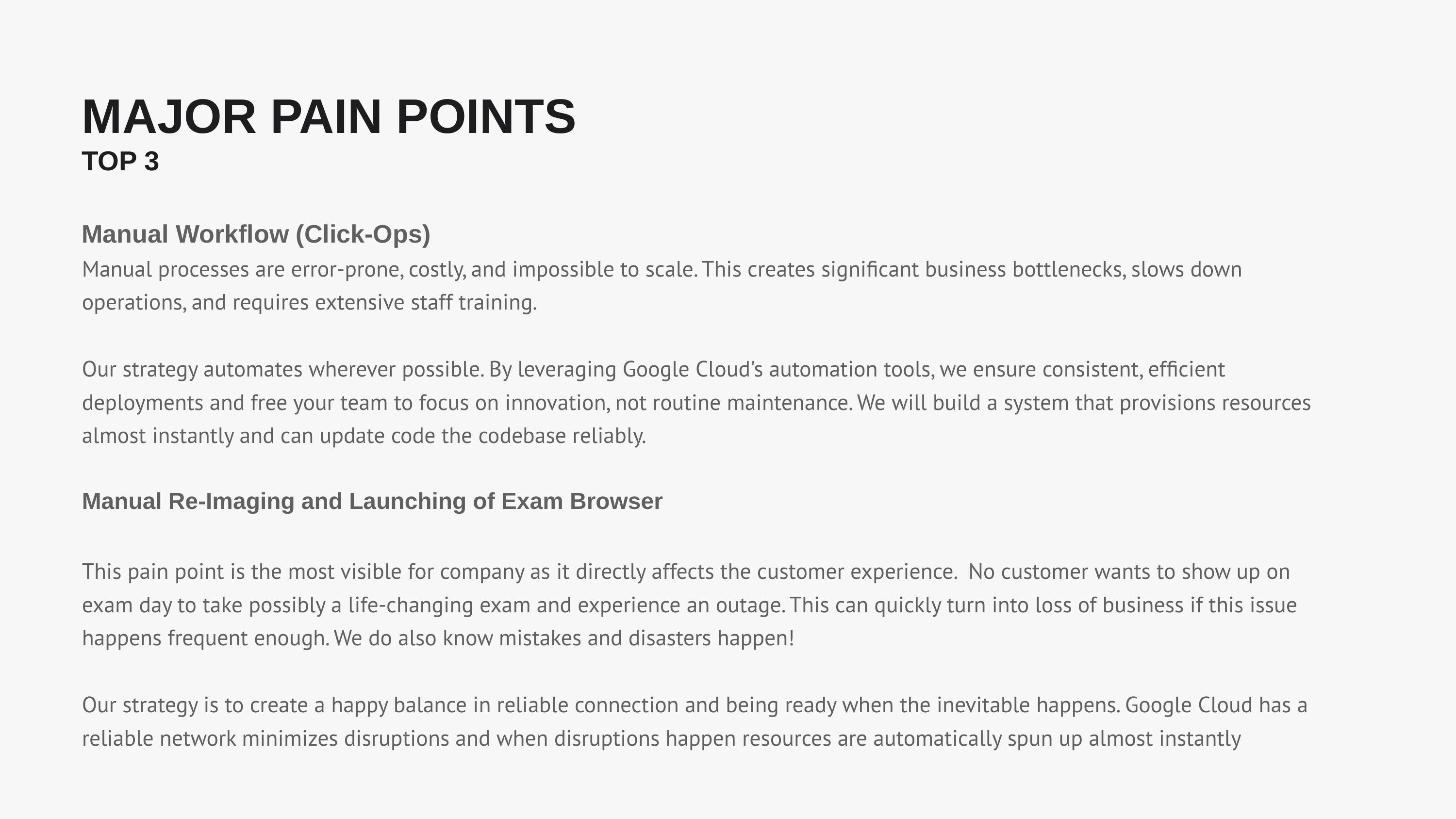

MAJOR PAIN POINTS
TOP 3
Manual Workflow (Click-Ops)
Manual processes are error-prone, costly, and impossible to scale. This creates significant business bottlenecks, slows down operations, and requires extensive staff training.

Our strategy automates wherever possible. By leveraging Google Cloud's automation tools, we ensure consistent, efficient deployments and free your team to focus on innovation, not routine maintenance. We will build a system that provisions resources almost instantly and can update code the codebase reliably.
Manual Re-Imaging and Launching of Exam Browser
This pain point is the most visible for company as it directly affects the customer experience.  No customer wants to show up on exam day to take possibly a life-changing exam and experience an outage. This can quickly turn into loss of business if this issue happens frequent enough. We do also know mistakes and disasters happen!

Our strategy is to create a happy balance in reliable connection and being ready when the inevitable happens. Google Cloud has a reliable network minimizes disruptions and when disruptions happen resources are automatically spun up almost instantly